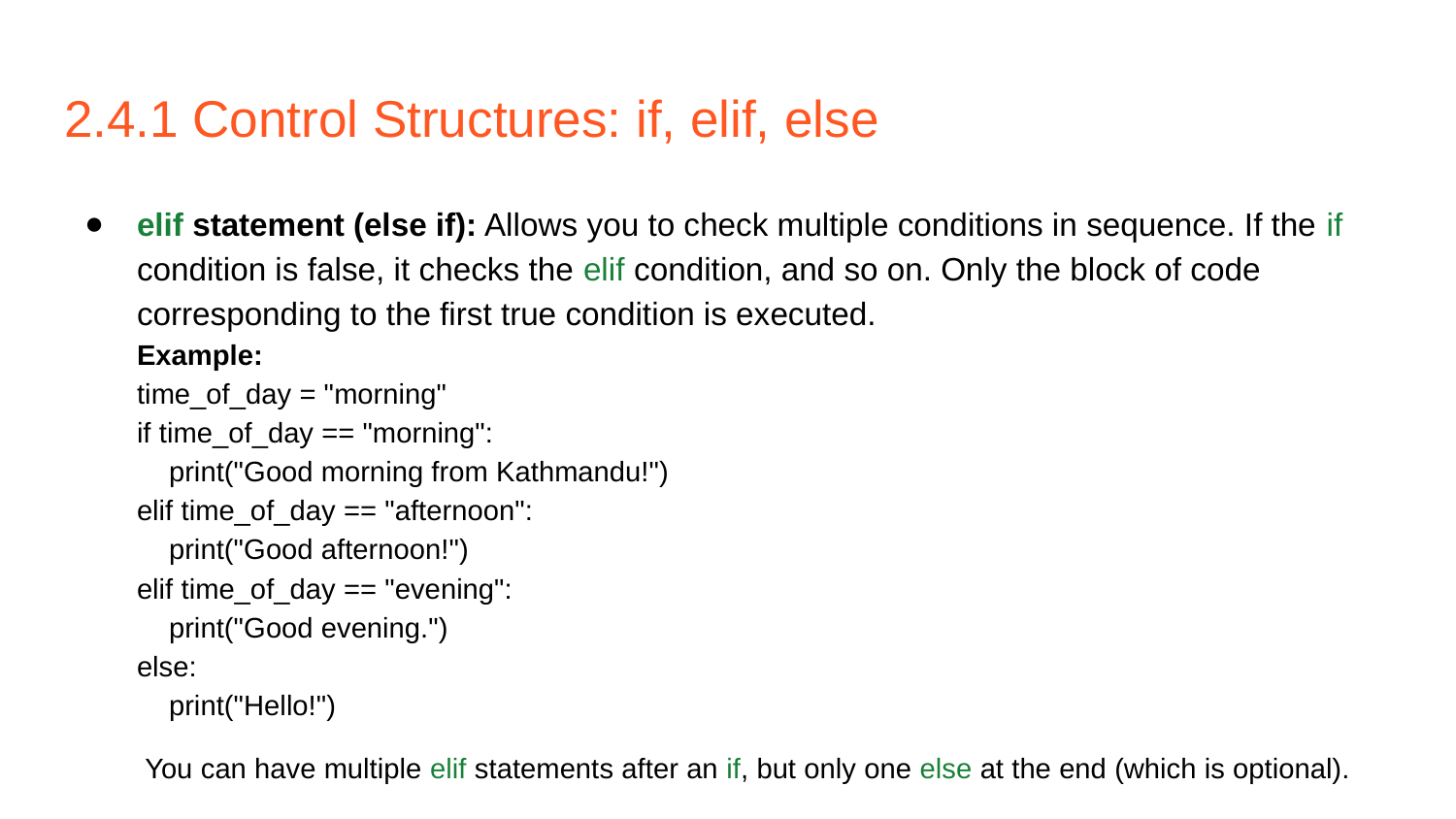

# 2.4.1 Control Structures: if, elif, else

elif statement (else if): Allows you to check multiple conditions in sequence. If the if condition is false, it checks the elif condition, and so on. Only the block of code corresponding to the first true condition is executed.
Example:
time_of_day = "morning"
if time_of_day == "morning":
    print("Good morning from Kathmandu!")
elif time_of_day == "afternoon":
    print("Good afternoon!")
elif time_of_day == "evening":
    print("Good evening.")
else:
    print("Hello!")
 You can have multiple elif statements after an if, but only one else at the end (which is optional).